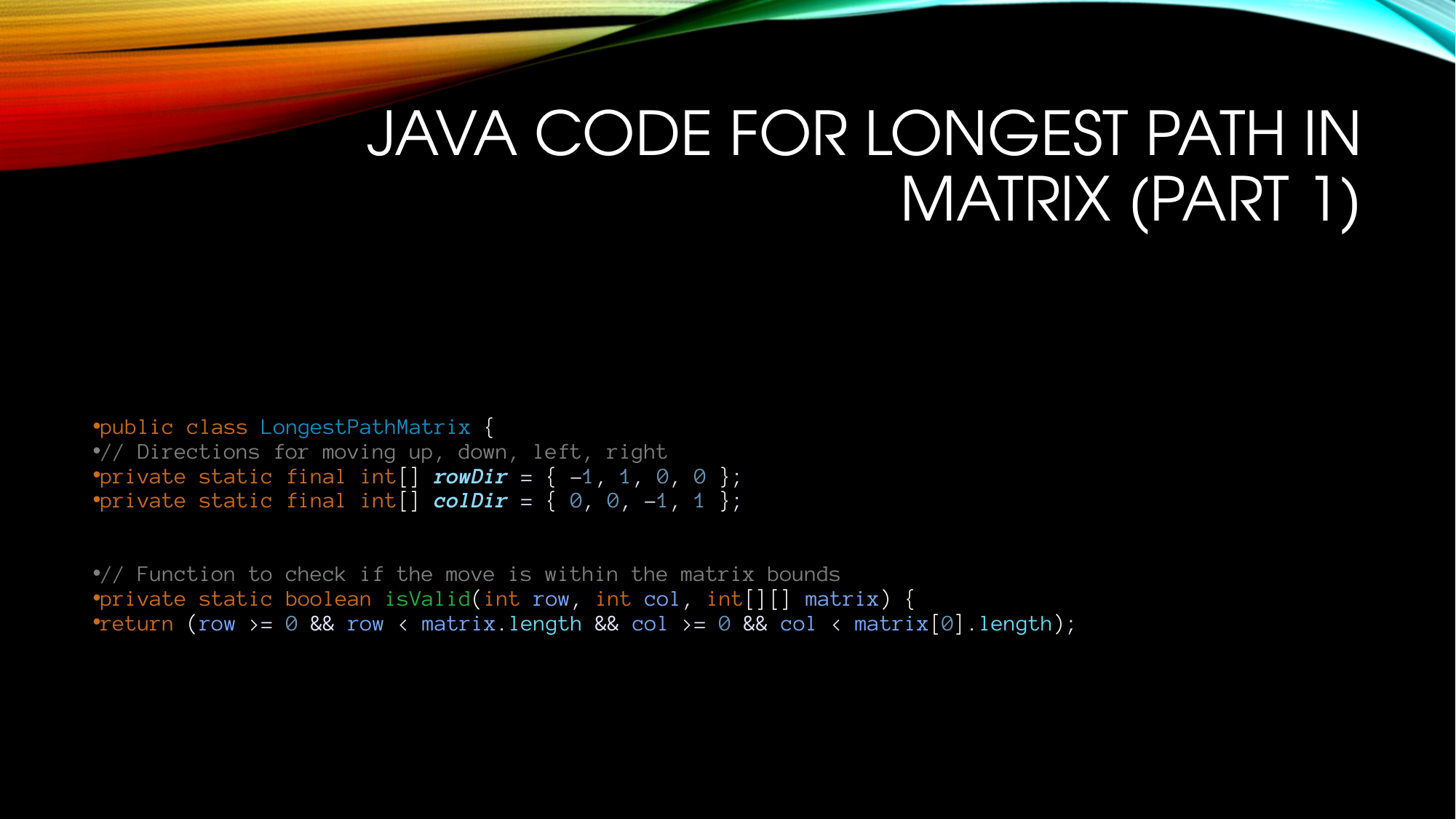

# Java Code for Longest Path in Matrix (Part 1)
public class LongestPathMatrix {
// Directions for moving up, down, left, right
private static final int[] rowDir = { -1, 1, 0, 0 };
private static final int[] colDir = { 0, 0, -1, 1 };

// Function to check if the move is within the matrix bounds
private static boolean isValid(int row, int col, int[][] matrix) {
return (row >= 0 && row < matrix.length && col >= 0 && col < matrix[0].length);